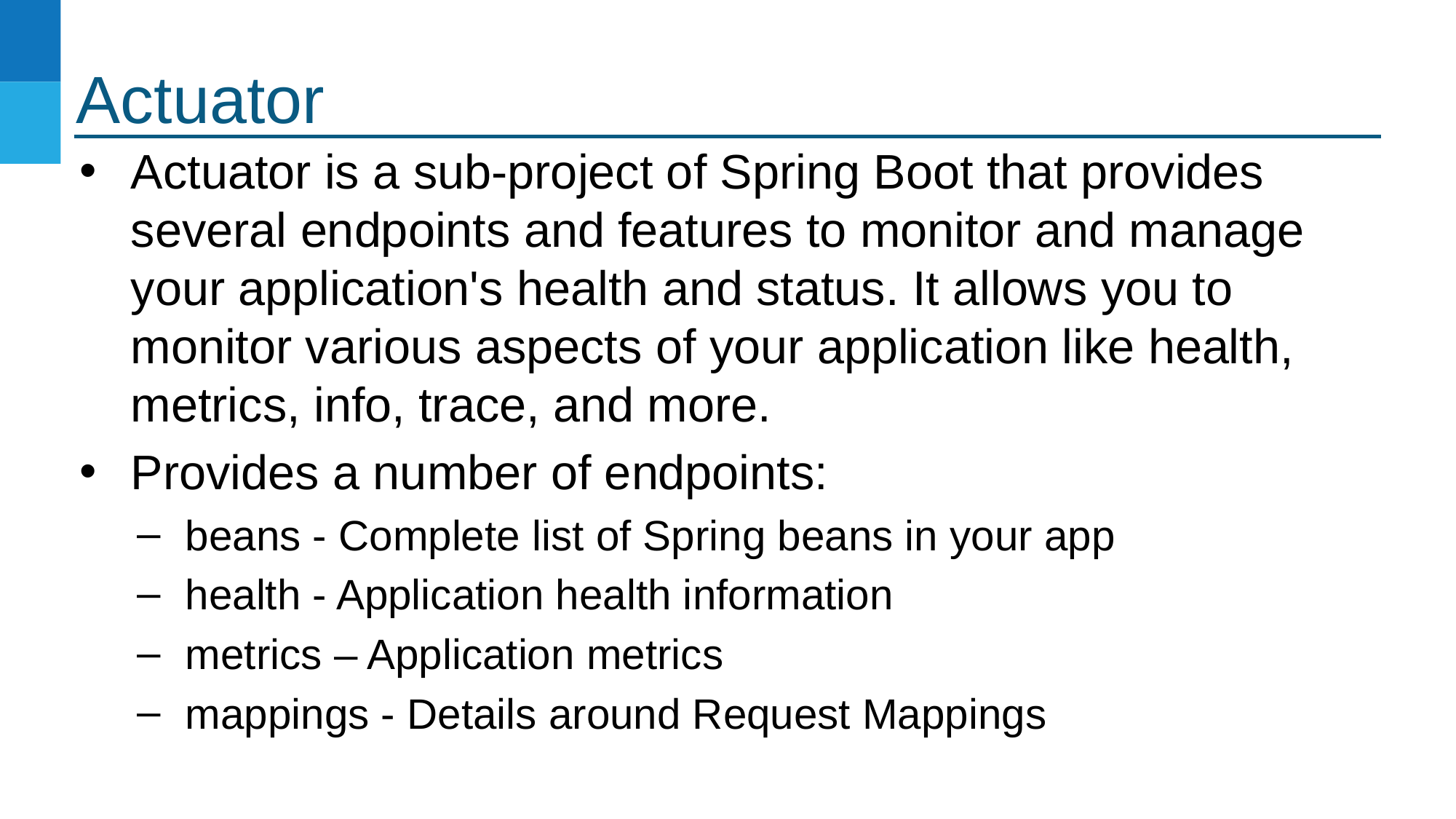

# Actuator
Actuator is a sub-project of Spring Boot that provides several endpoints and features to monitor and manage your application's health and status. It allows you to monitor various aspects of your application like health, metrics, info, trace, and more.
Provides a number of endpoints:
beans - Complete list of Spring beans in your app
health - Application health information
metrics – Application metrics
mappings - Details around Request Mappings